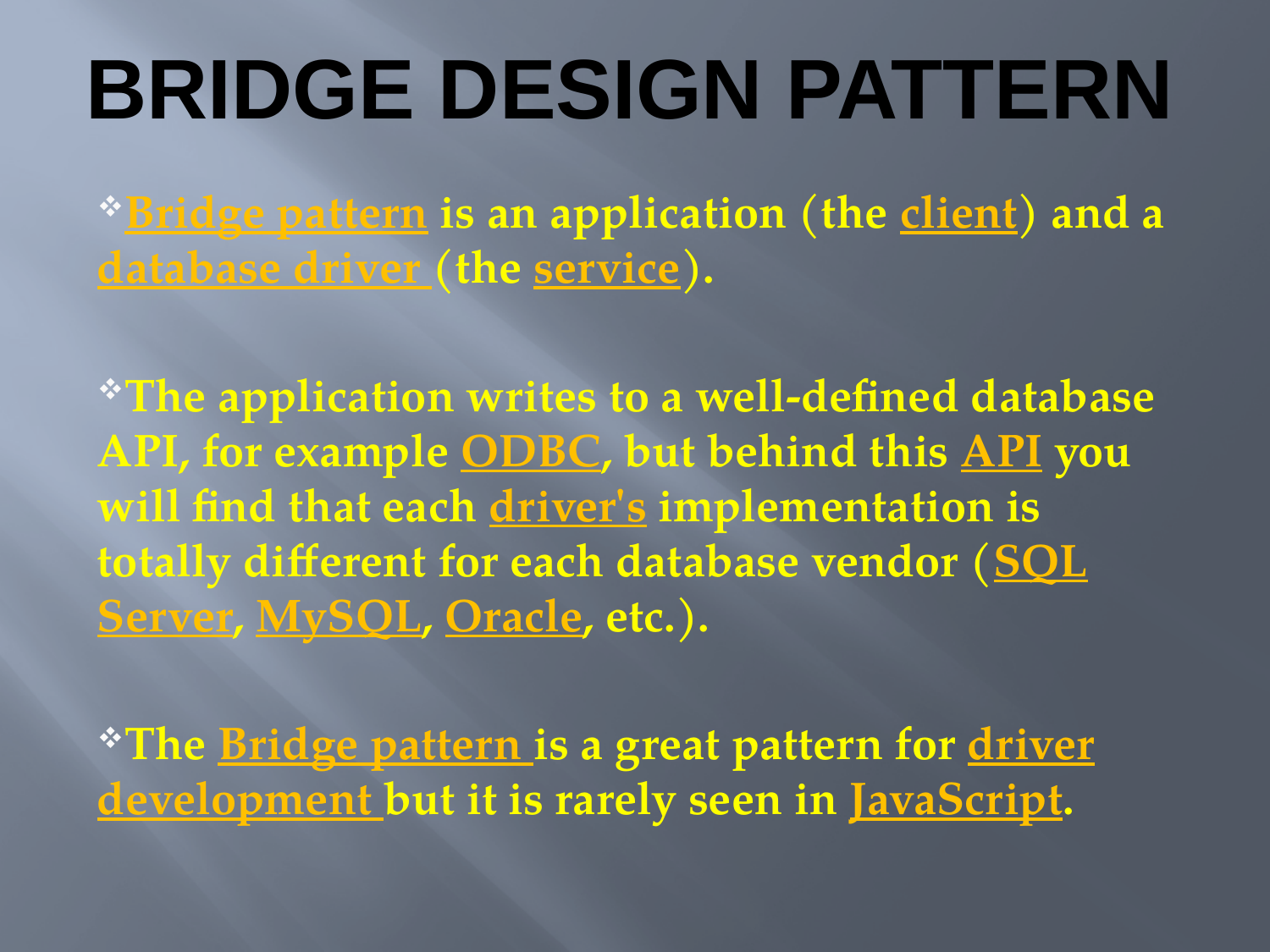

# Bridge Design pattern
Bridge pattern is an application (the client) and a database driver (the service).

The application writes to a well-defined database API, for example ODBC, but behind this API you will find that each driver's implementation is totally different for each database vendor (SQL Server, MySQL, Oracle, etc.).

The Bridge pattern is a great pattern for driver development but it is rarely seen in JavaScript.